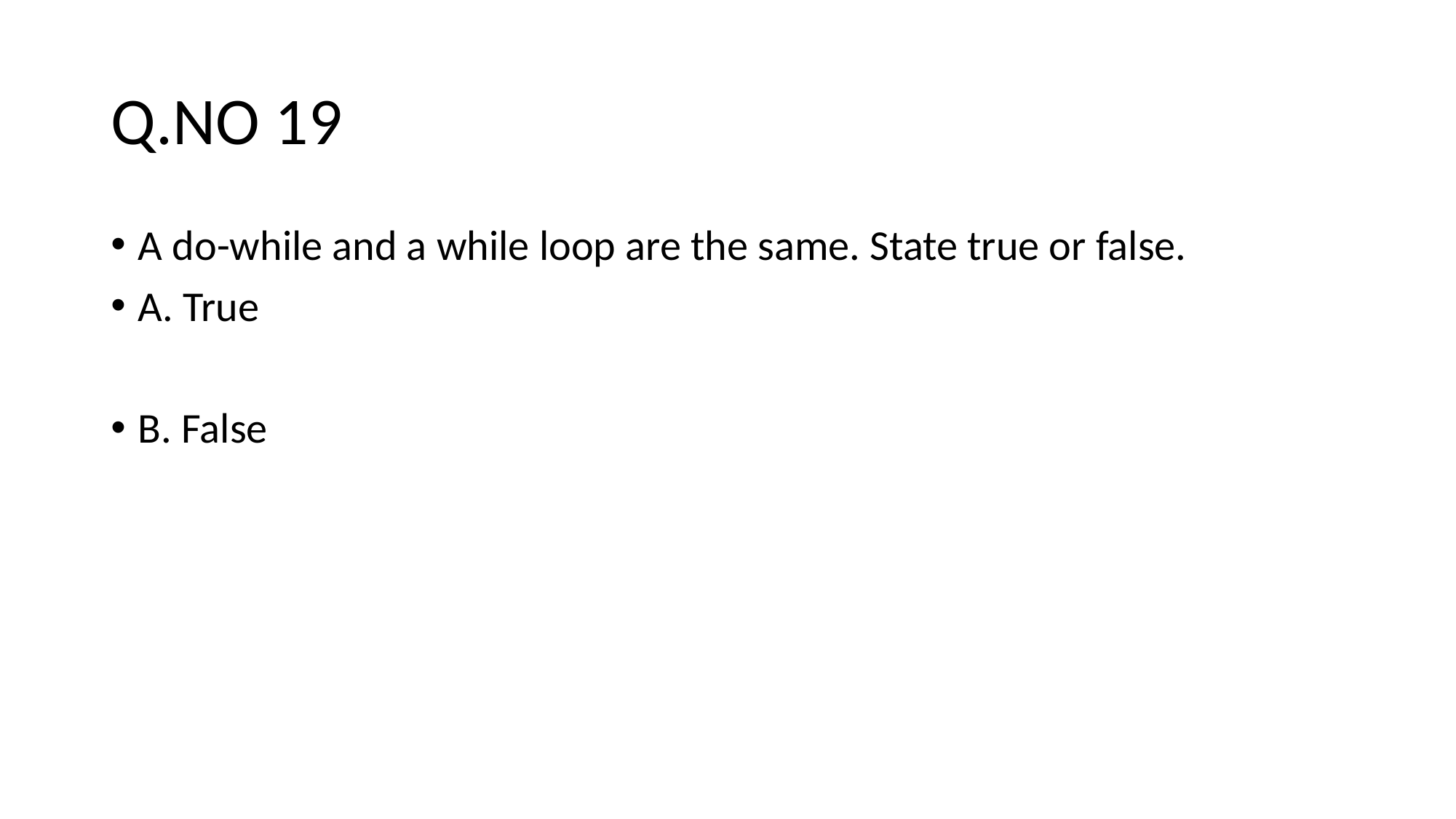

# Q.NO 19
A do-while and a while loop are the same. State true or false.
A. True

B. False